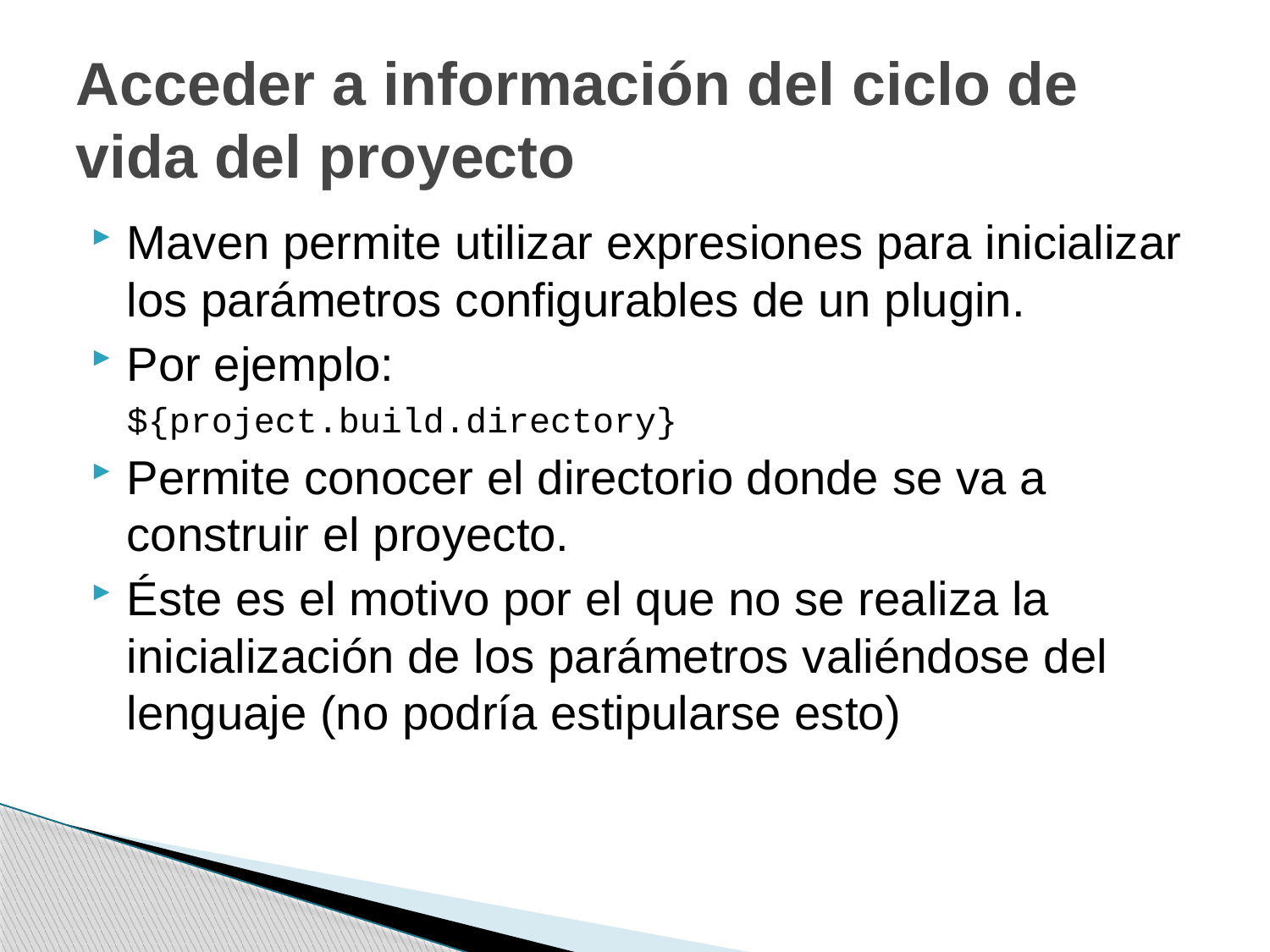

# Acceder a información del ciclo de vida del proyecto
Maven permite utilizar expresiones para inicializar los parámetros configurables de un plugin.
Por ejemplo:
	${project.build.directory}
Permite conocer el directorio donde se va a construir el proyecto.
Éste es el motivo por el que no se realiza la  inicialización de los parámetros valiéndose del lenguaje (no podría estipularse esto)